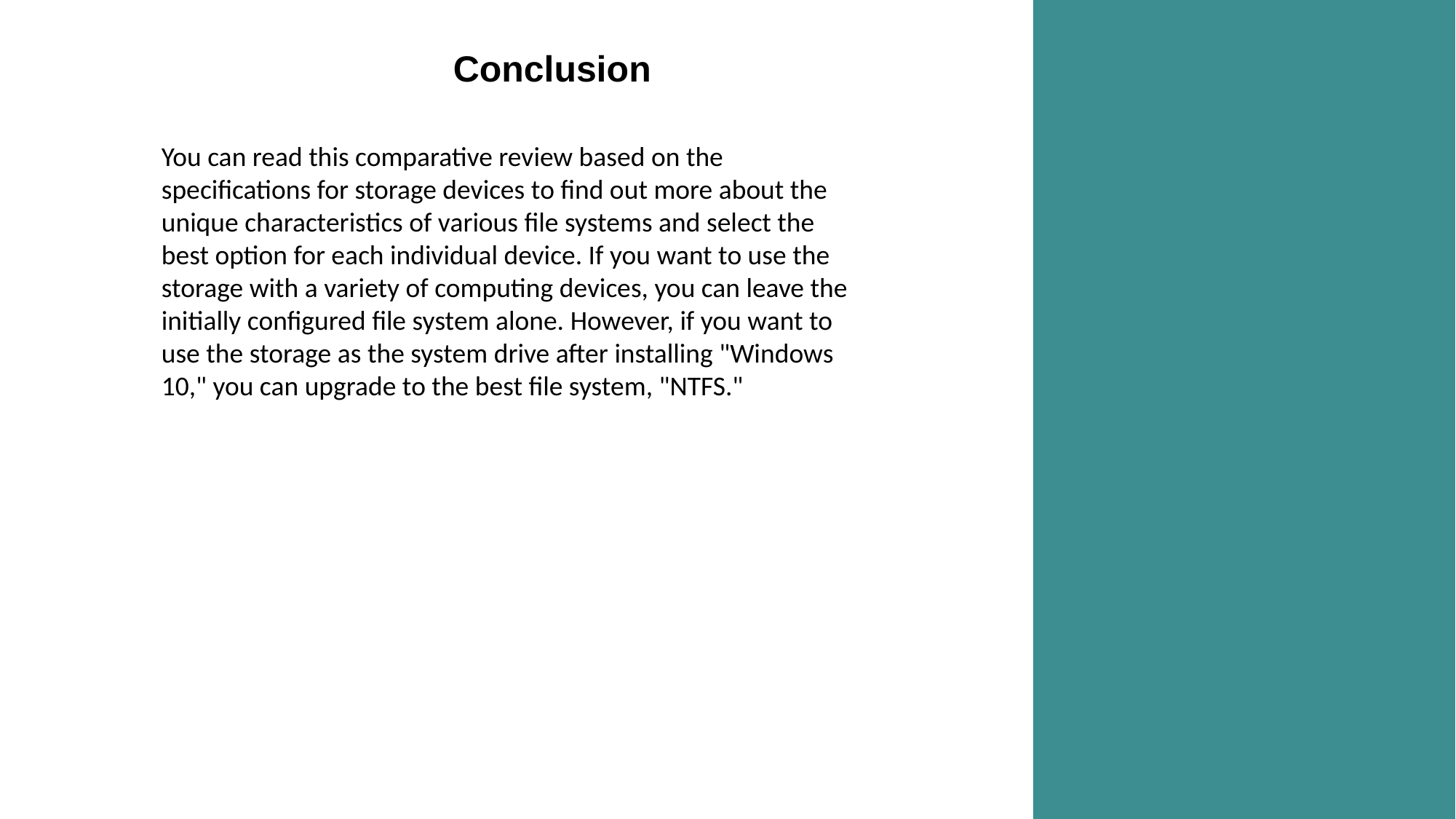

# Conclusion
You can read this comparative review based on the specifications for storage devices to find out more about the unique characteristics of various file systems and select the best option for each individual device. If you want to use the storage with a variety of computing devices, you can leave the initially configured file system alone. However, if you want to use the storage as the system drive after installing "Windows 10," you can upgrade to the best file system, "NTFS."